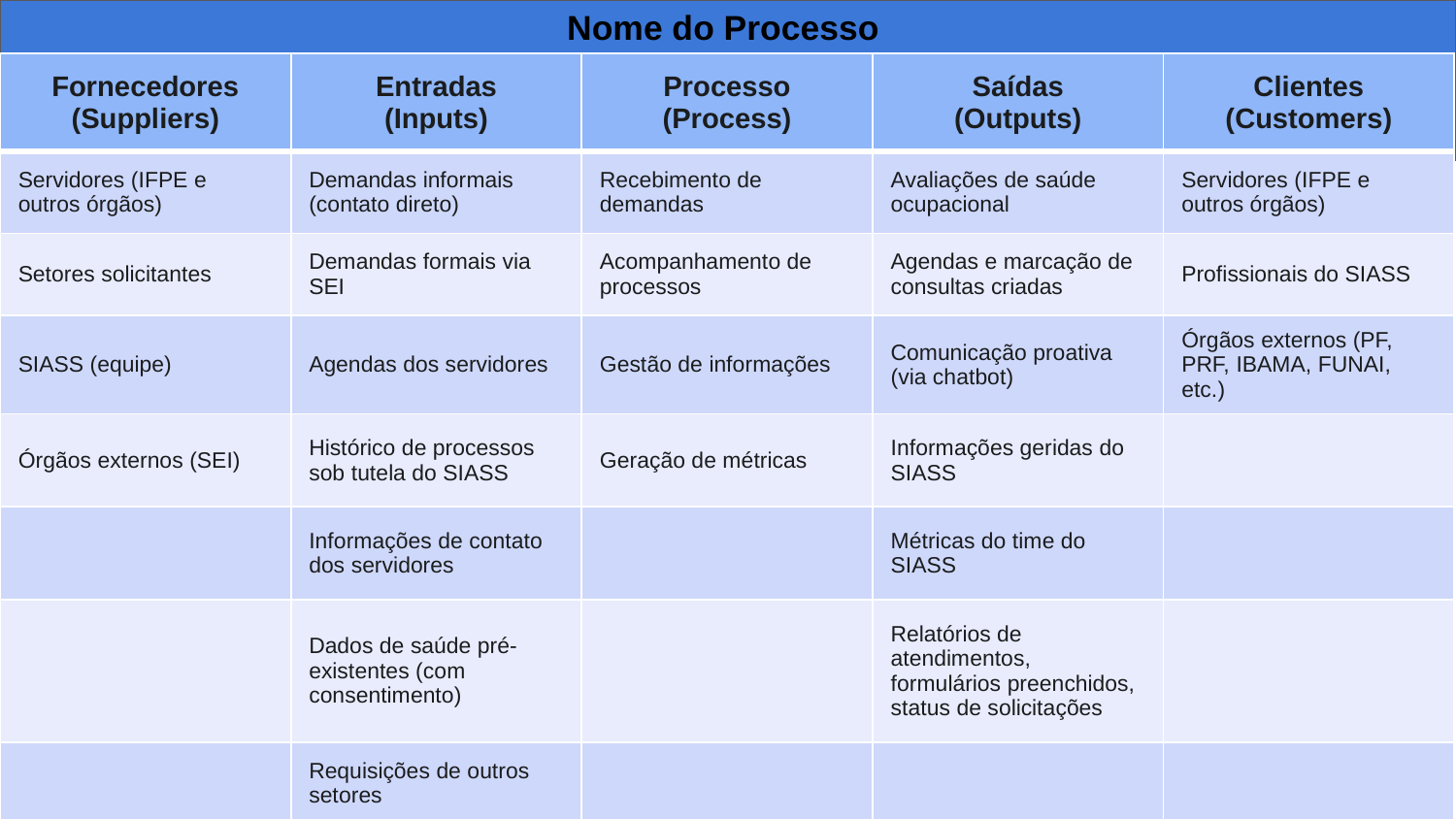

Nome do Processo
Fornecedores
(Suppliers)
Entradas
(Inputs)
Processo
(Process)
Saídas
(Outputs)
Clientes
(Customers)
| Fornecedores (Suppliers) | Entradas (Inputs) | Processo (Process) | Saídas (Outputs) | Clientes (Customers) |
| --- | --- | --- | --- | --- |
| Servidores (IFPE e outros órgãos) | Demandas informais (contato direto) | Recebimento de demandas | Avaliações de saúde ocupacional | Servidores (IFPE e outros órgãos) |
| Setores solicitantes | Demandas formais via SEI | Acompanhamento de processos | Agendas e marcação de consultas criadas | Profissionais do SIASS |
| SIASS (equipe) | Agendas dos servidores | Gestão de informações | Comunicação proativa (via chatbot) | Órgãos externos (PF, PRF, IBAMA, FUNAI, etc.) |
| Órgãos externos (SEI) | Histórico de processos sob tutela do SIASS | Geração de métricas | Informações geridas do SIASS |  |
|  | Informações de contato dos servidores |  | Métricas do time do SIASS |  |
|  | Dados de saúde pré-existentes (com consentimento) |  | Relatórios de atendimentos, formulários preenchidos, status de solicitações |  |
|  | Requisições de outros setores |  |  |  |